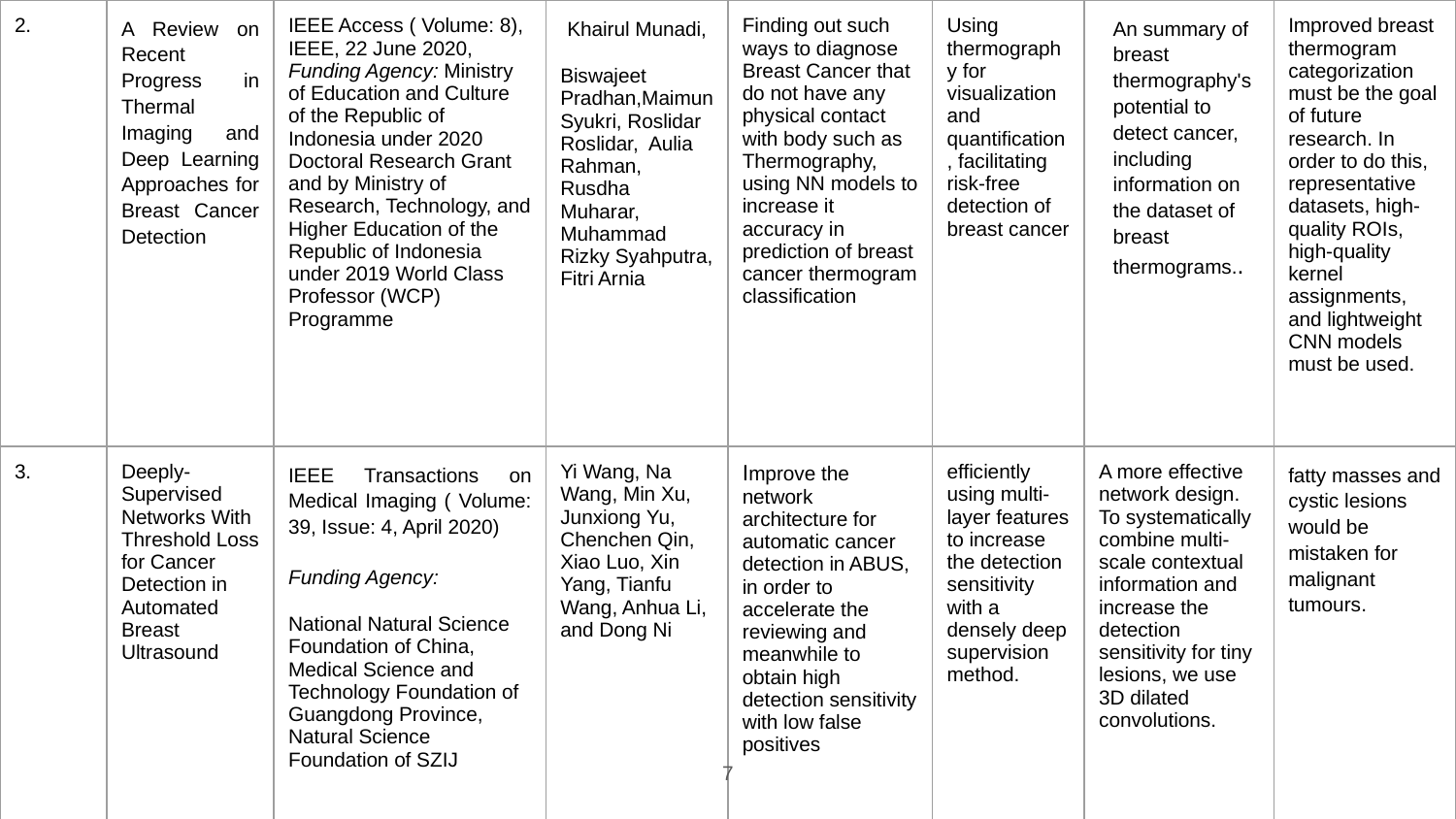

| 2. | A Review on Recent Progress in Thermal Imaging and Deep Learning Approaches for Breast Cancer Detection | IEEE Access ( Volume: 8), IEEE, 22 June 2020, Funding Agency: Ministry of Education and Culture of the Republic of Indonesia under 2020 Doctoral Research Grant and by Ministry of Research, Technology, and Higher Education of the Republic of Indonesia under 2019 World Class Professor (WCP) Programme | Khairul Munadi, Biswajeet Pradhan,Maimun Syukri, Roslidar Roslidar, Aulia Rahman, Rusdha Muharar, Muhammad Rizky Syahputra, Fitri Arnia | Finding out such ways to diagnose Breast Cancer that do not have any physical contact with body such as Thermography, using NN models to increase it accuracy in prediction of breast cancer thermogram classification | Using thermography for visualization and quantification, facilitating risk-free detection of breast cancer | An summary of breast thermography's potential to detect cancer, including information on the dataset of breast thermograms.. | Improved breast thermogram categorization must be the goal of future research. In order to do this, representative datasets, high-quality ROIs, high-quality kernel assignments, and lightweight CNN models must be used. |
| --- | --- | --- | --- | --- | --- | --- | --- |
| 3. | Deeply-Supervised Networks With Threshold Loss for Cancer Detection in Automated Breast Ultrasound | IEEE Transactions on Medical Imaging ( Volume: 39, Issue: 4, April 2020) Funding Agency: National Natural Science Foundation of China, Medical Science and Technology Foundation of Guangdong Province, Natural Science Foundation of SZIJ | Yi Wang, Na Wang, Min Xu, Junxiong Yu, Chenchen Qin, Xiao Luo, Xin Yang, Tianfu Wang, Anhua Li, and Dong Ni | Improve the network architecture for automatic cancer detection in ABUS, in order to accelerate the reviewing and meanwhile to obtain high detection sensitivity with low false positives | efficiently using multi-layer features to increase the detection sensitivity with a densely deep supervision method. | A more effective network design. To systematically combine multi-scale contextual information and increase the detection sensitivity for tiny lesions, we use 3D dilated convolutions. | fatty masses and cystic lesions would be mistaken for malignant tumours. |

#
7